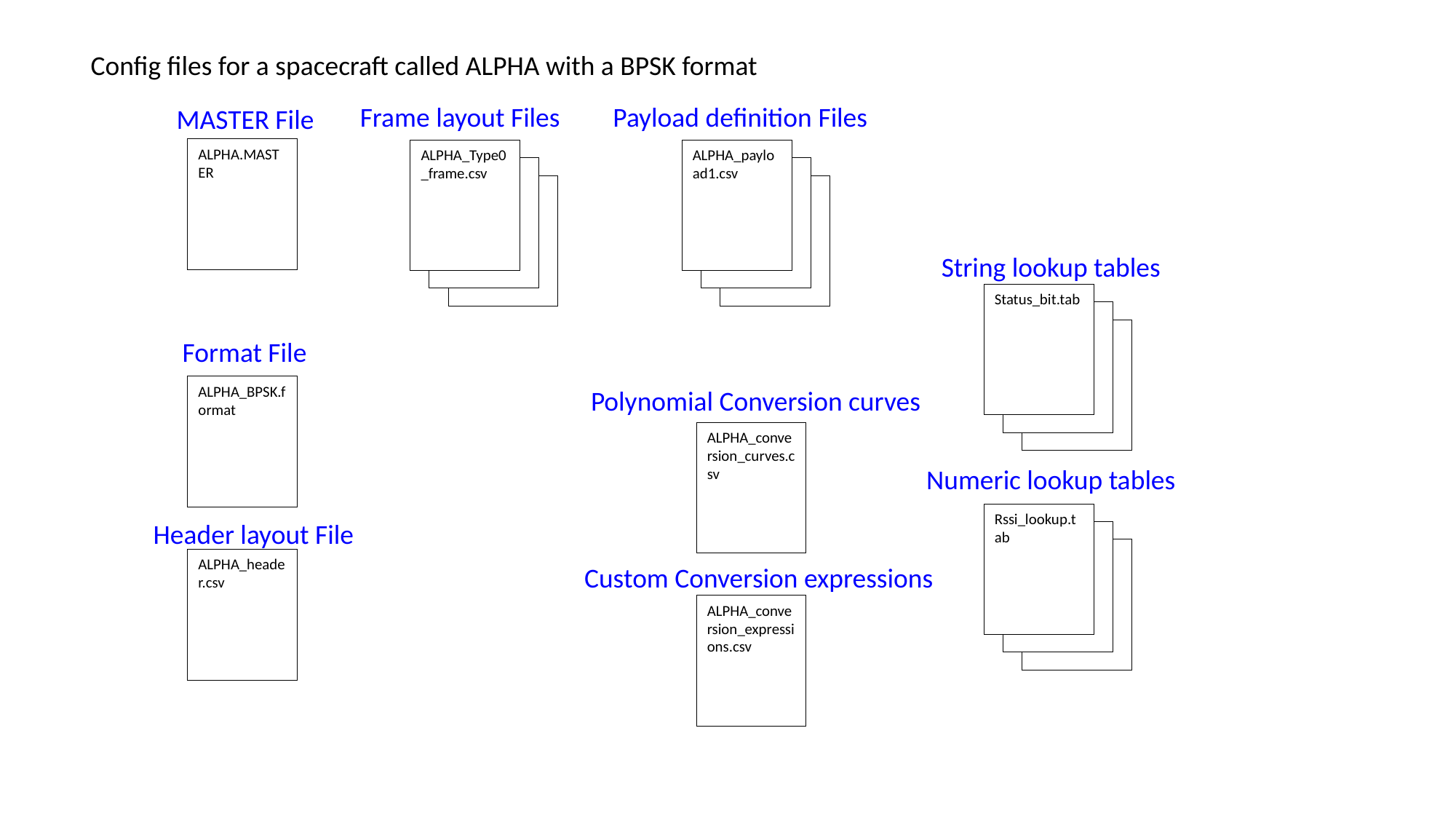

Config files for a spacecraft called ALPHA with a BPSK format
Frame layout Files
Payload definition Files
MASTER File
ALPHA.MASTER
ALPHA_Type0_frame.csv
ALPHA_payload1.csv

String lookup tables
Status_bit.tab

Format File
ALPHA_BPSK.format
Polynomial Conversion curves
ALPHA_conversion_curves.csv
Numeric lookup tables
Rssi_lookup.tab
Header layout File

ALPHA_header.csv
Custom Conversion expressions
ALPHA_conversion_expressions.csv